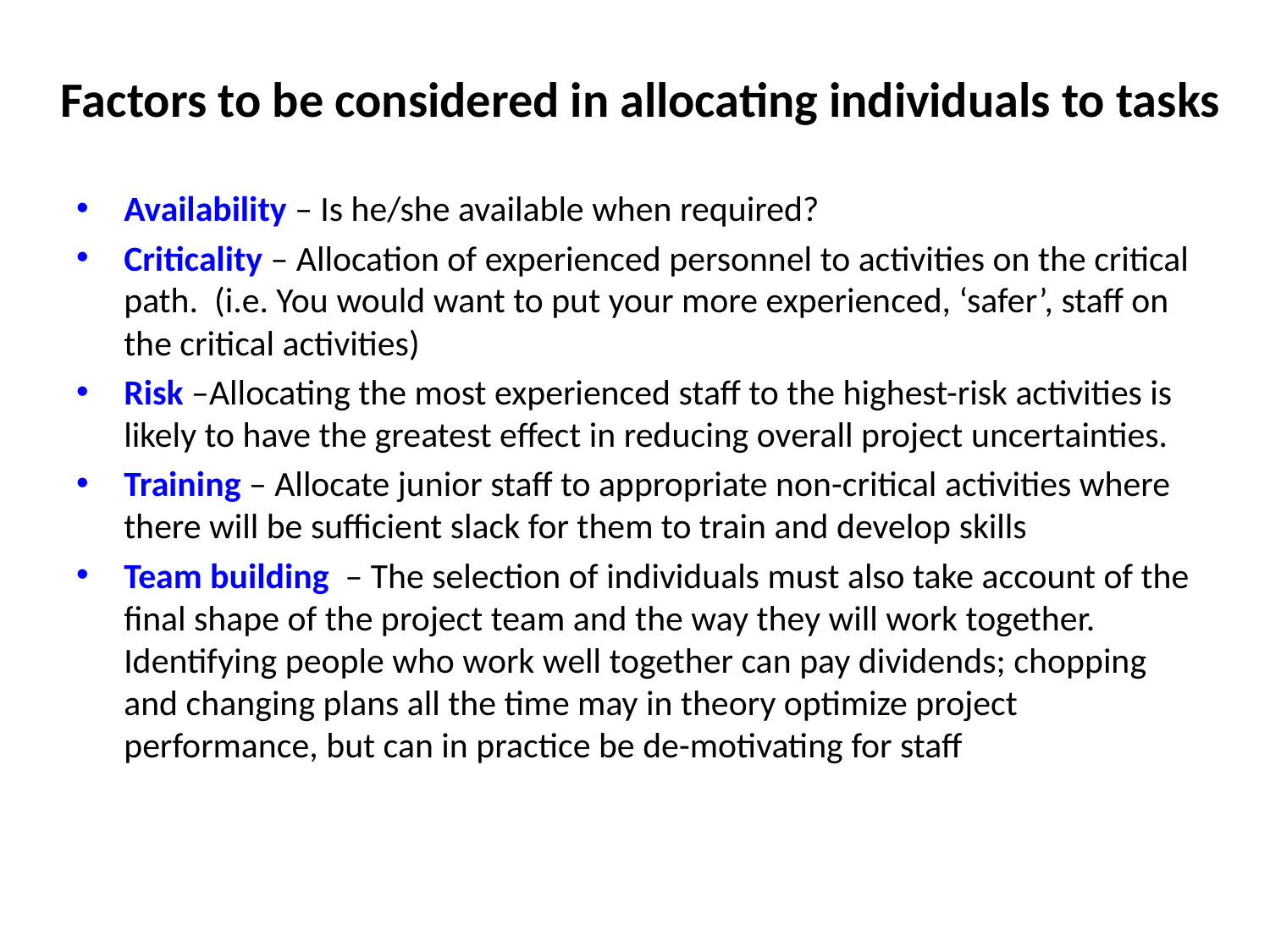

# Factors to be considered in allocating individuals to tasks
Availability – Is he/she available when required?
Criticality – Allocation of experienced personnel to activities on the critical path.  (i.e. You would want to put your more experienced, ‘safer’, staff on the critical activities)
Risk –Allocating the most experienced staff to the highest-risk activities is likely to have the greatest effect in reducing overall project uncertainties.
Training – Allocate junior staff to appropriate non-critical activities where there will be sufficient slack for them to train and develop skills
Team building  – The selection of individuals must also take account of the final shape of the project team and the way they will work together. Identifying people who work well together can pay dividends; chopping and changing plans all the time may in theory optimize project performance, but can in practice be de-motivating for staff